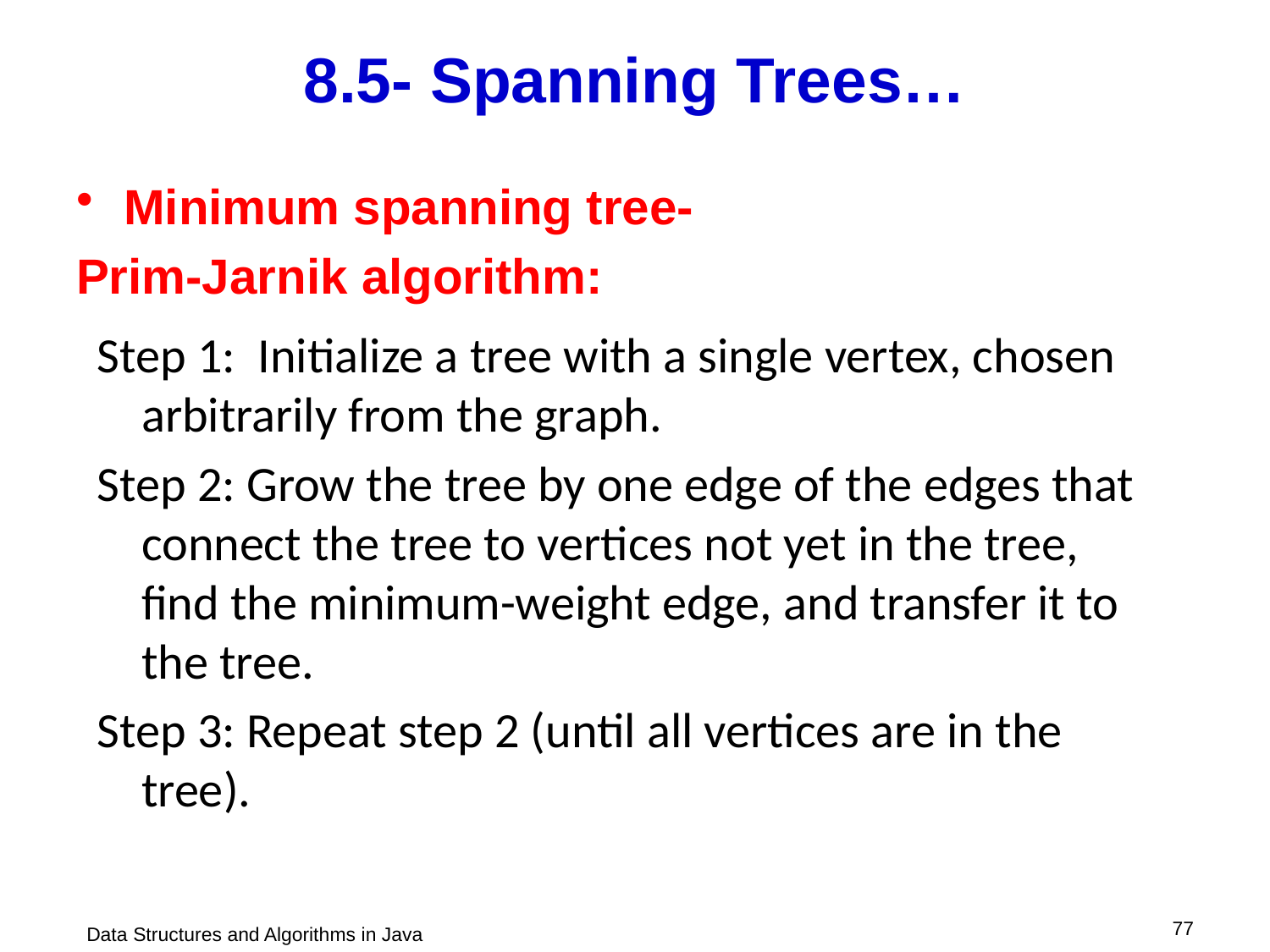

# 8.5- Spanning Trees…
Minimum spanning tree-
Prim-Jarnik algorithm:
Step 1:  Initialize a tree with a single vertex, chosen arbitrarily from the graph.
Step 2: Grow the tree by one edge of the edges that connect the tree to vertices not yet in the tree, find the minimum-weight edge, and transfer it to the tree.
Step 3: Repeat step 2 (until all vertices are in the tree).
 77